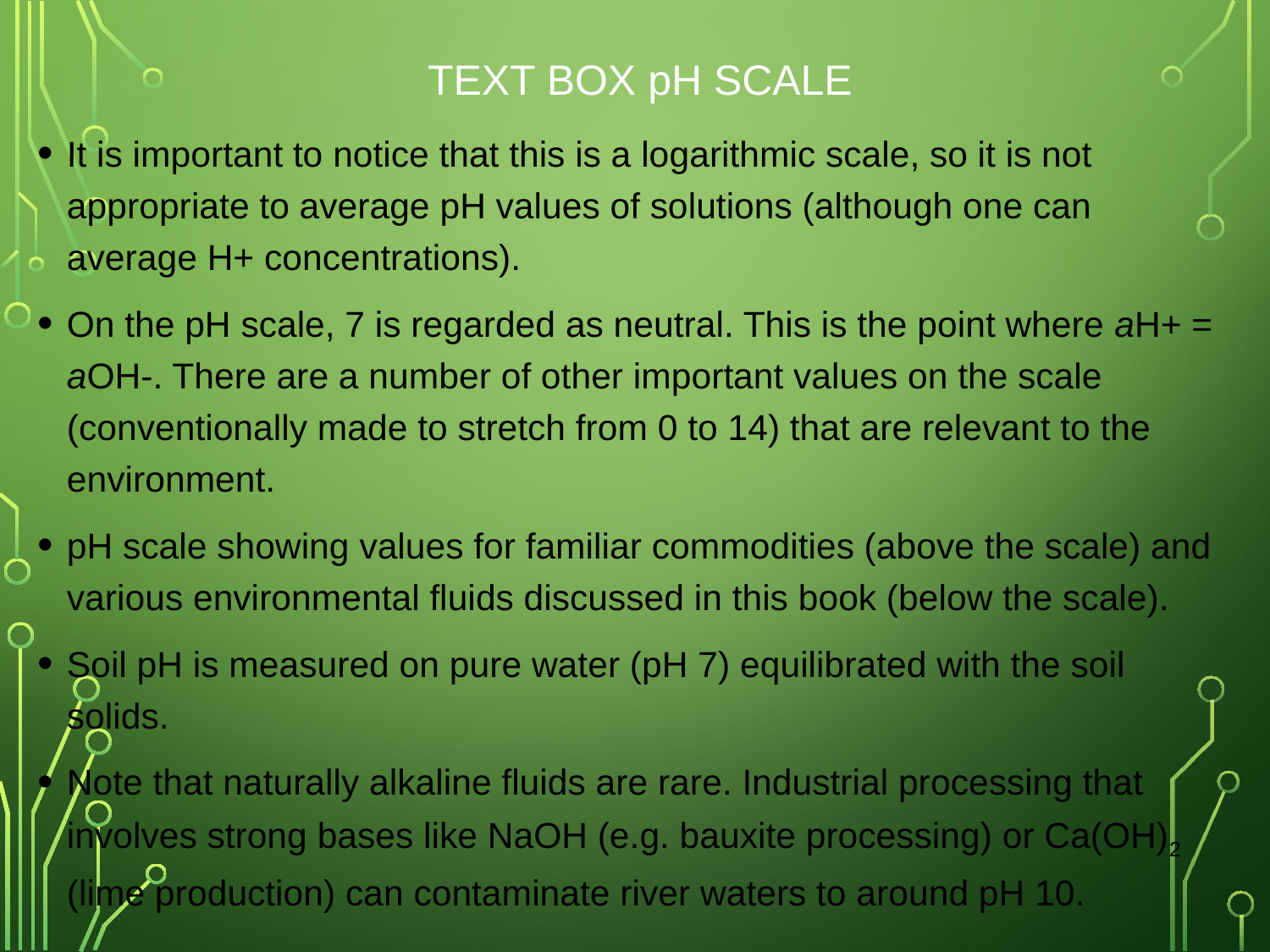

# TEXT BOX ph SCALE
It is important to notice that this is a logarithmic scale, so it is not appropriate to average pH values of solutions (although one can average H+ concentrations).
On the pH scale, 7 is regarded as neutral. This is the point where aH+ = aOH-. There are a number of other important values on the scale (conventionally made to stretch from 0 to 14) that are relevant to the environment.
pH scale showing values for familiar commodities (above the scale) and various environmental fluids discussed in this book (below the scale).
Soil pH is measured on pure water (pH 7) equilibrated with the soil solids.
Note that naturally alkaline fluids are rare. Industrial processing that involves strong bases like NaOH (e.g. bauxite processing) or Ca(OH)2 (lime production) can contaminate river waters to around pH 10.